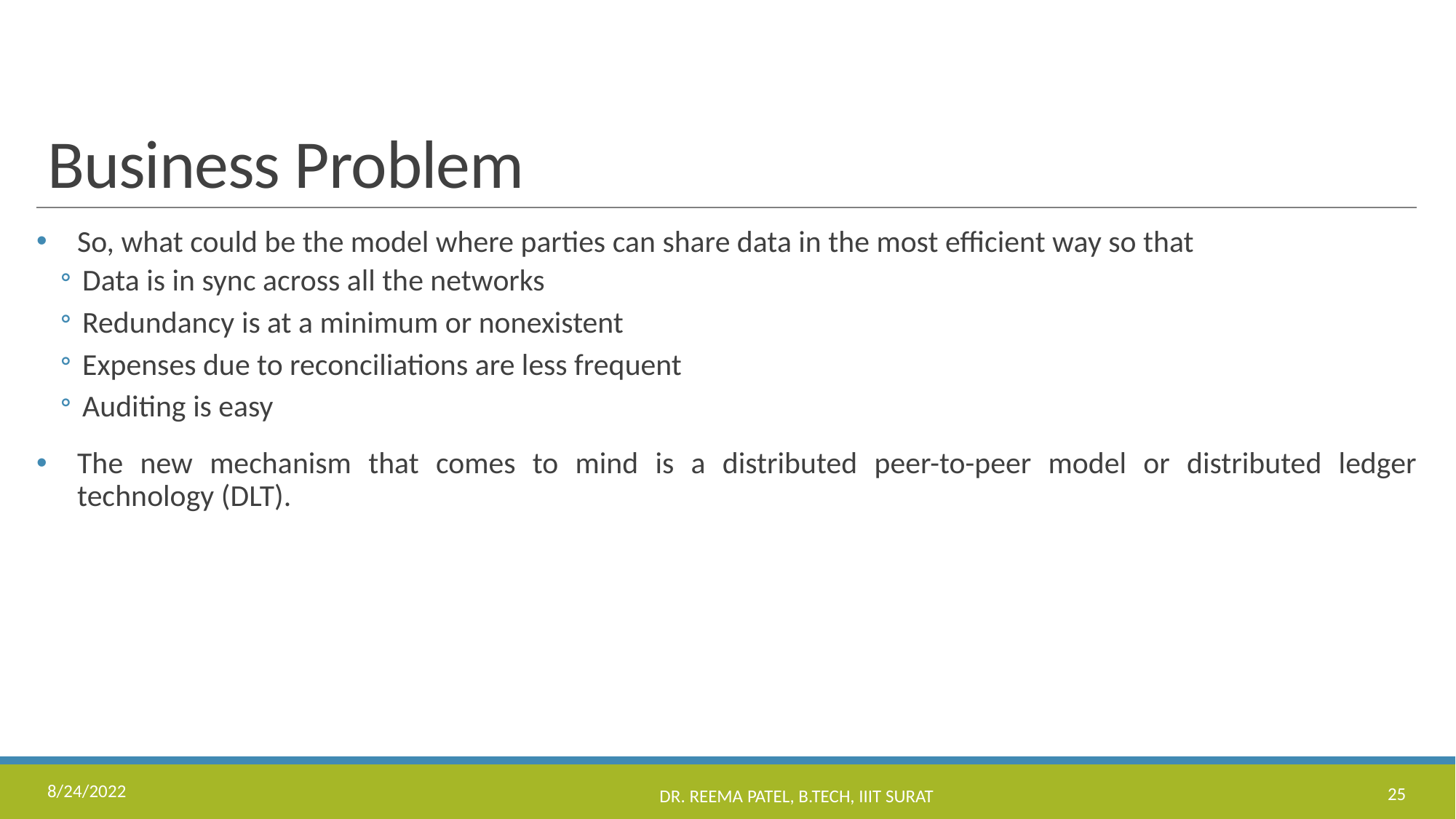

# Business Problem
So, what could be the model where parties can share data in the most efficient way so that
Data is in sync across all the networks
Redundancy is at a minimum or nonexistent
Expenses due to reconciliations are less frequent
Auditing is easy
The new mechanism that comes to mind is a distributed peer-to-peer model or distributed ledger technology (DLT).
8/24/2022
Dr. Reema Patel, B.Tech, IIIT Surat
25